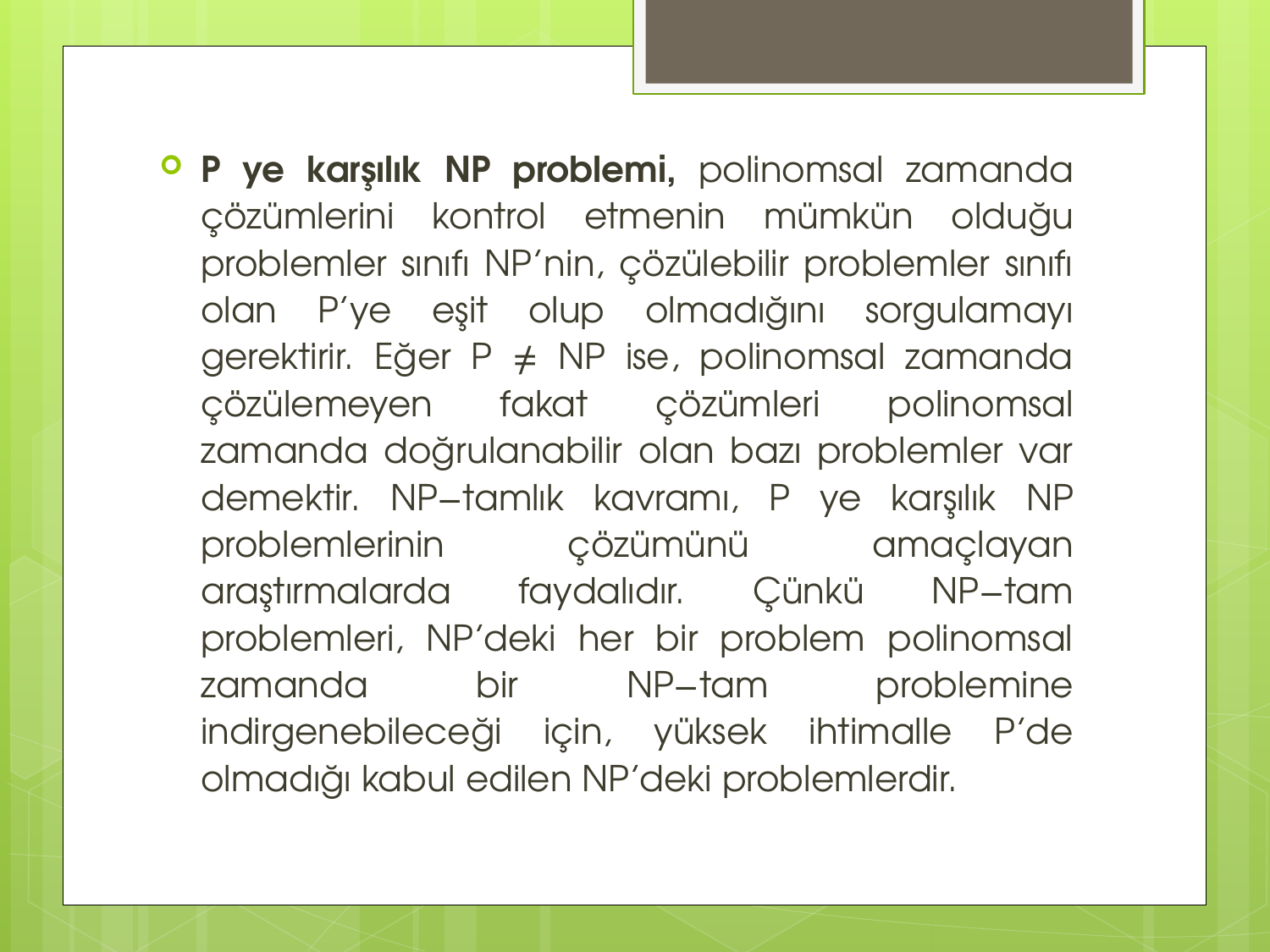

P ye karşılık NP problemi, polinomsal zamanda çözümlerini kontrol etmenin mümkün olduğu problemler sınıfı NP’nin, çözülebilir problemler sınıfı olan P’ye eşit olup olmadığını sorgulamayı gerektirir. Eğer P ≠ NP ise, polinomsal zamanda çözülemeyen fakat çözümleri polinomsal zamanda doğrulanabilir olan bazı problemler var demektir. NP−tamlık kavramı, P ye karşılık NP problemlerinin çözümünü amaçlayan araştırmalarda faydalıdır. Çünkü NP−tam problemleri, NP’deki her bir problem polinomsal zamanda bir NP−tam problemine indirgenebileceği için, yüksek ihtimalle P’de olmadığı kabul edilen NP’deki problemlerdir.